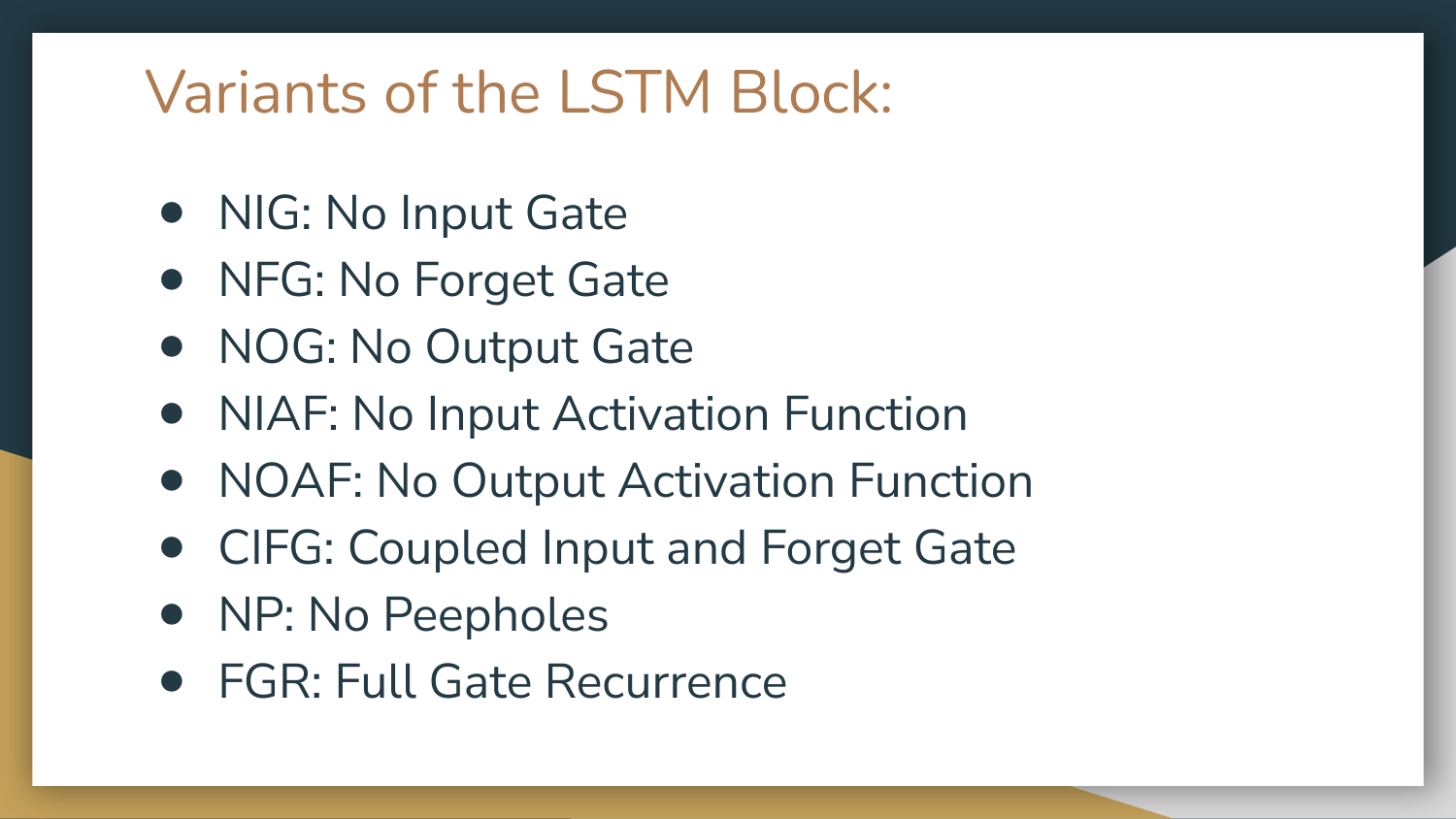

# Variants of the LSTM Block:
NIG: No Input Gate
NFG: No Forget Gate
NOG: No Output Gate
NIAF: No Input Activation Function
NOAF: No Output Activation Function
CIFG: Coupled Input and Forget Gate
NP: No Peepholes
FGR: Full Gate Recurrence